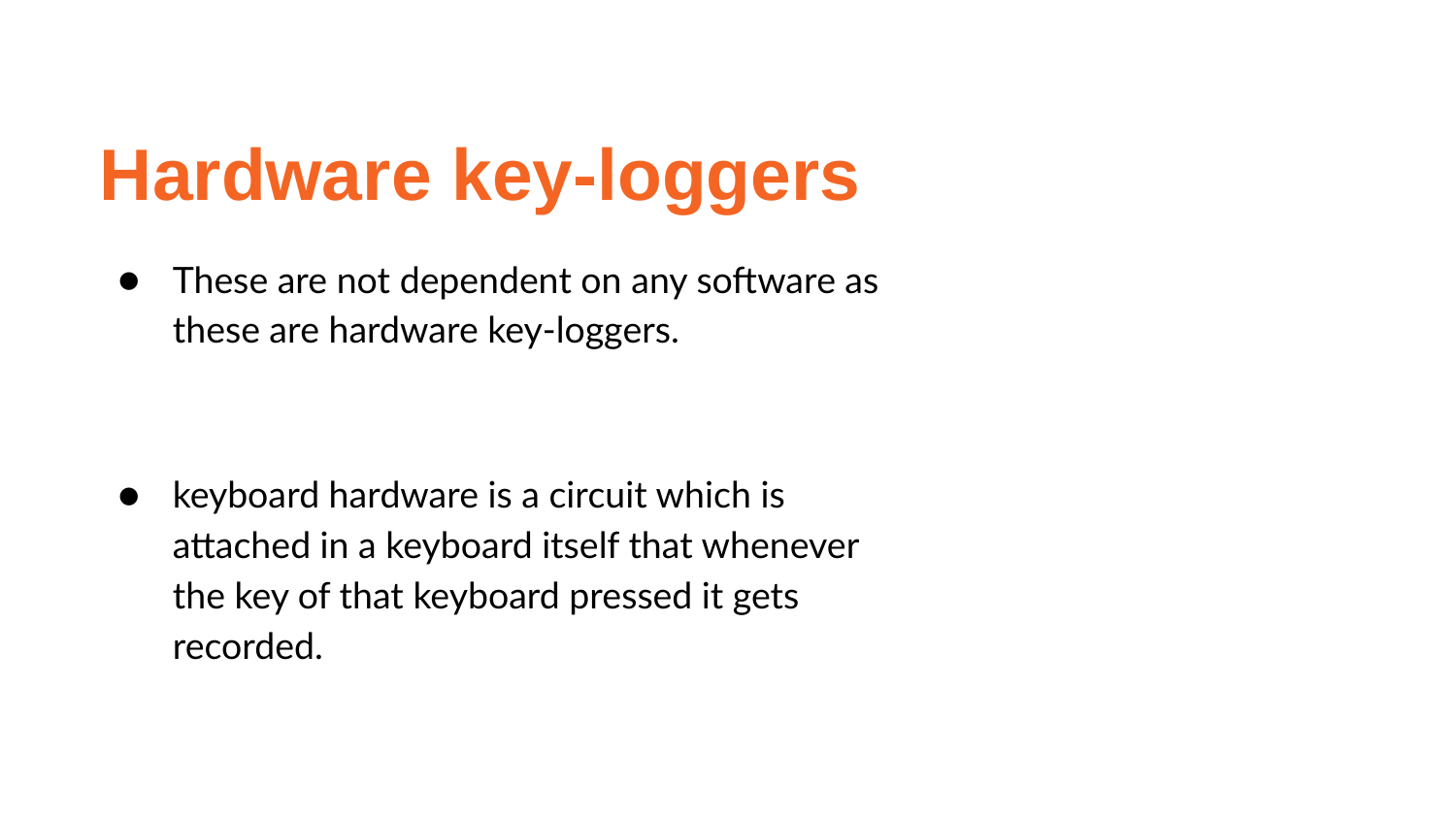

Hardware key-loggers
These are not dependent on any software as these are hardware key-loggers.

keyboard hardware is a circuit which is attached in a keyboard itself that whenever the key of that keyboard pressed it gets recorded.